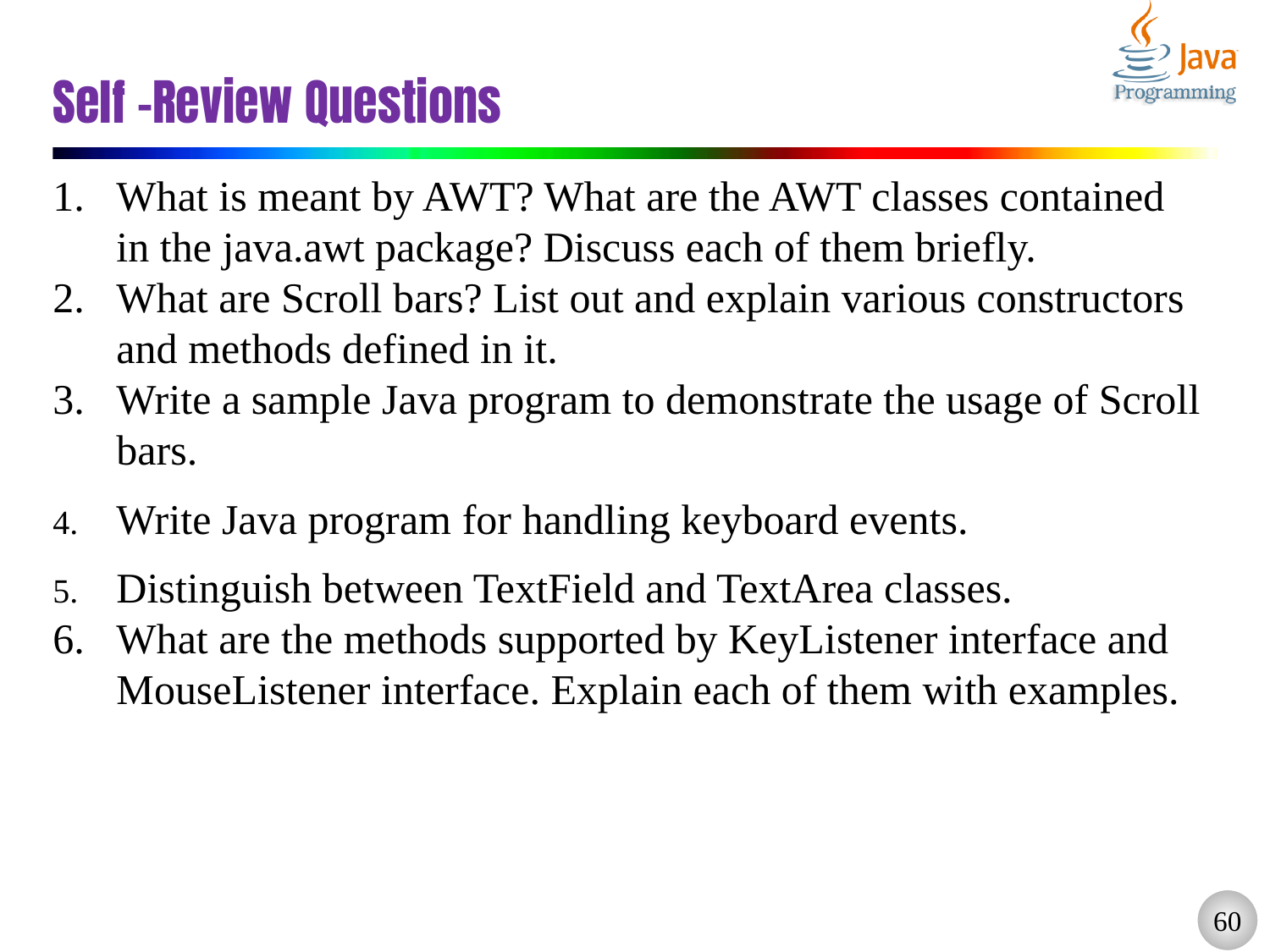

Self -Review Questions
What is meant by AWT? What are the AWT classes contained in the java.awt package? Discuss each of them briefly.
What are Scroll bars? List out and explain various constructors and methods defined in it.
Write a sample Java program to demonstrate the usage of Scroll bars.
Write Java program for handling keyboard events.
Distinguish between TextField and TextArea classes.
What are the methods supported by KeyListener interface and MouseListener interface. Explain each of them with examples.